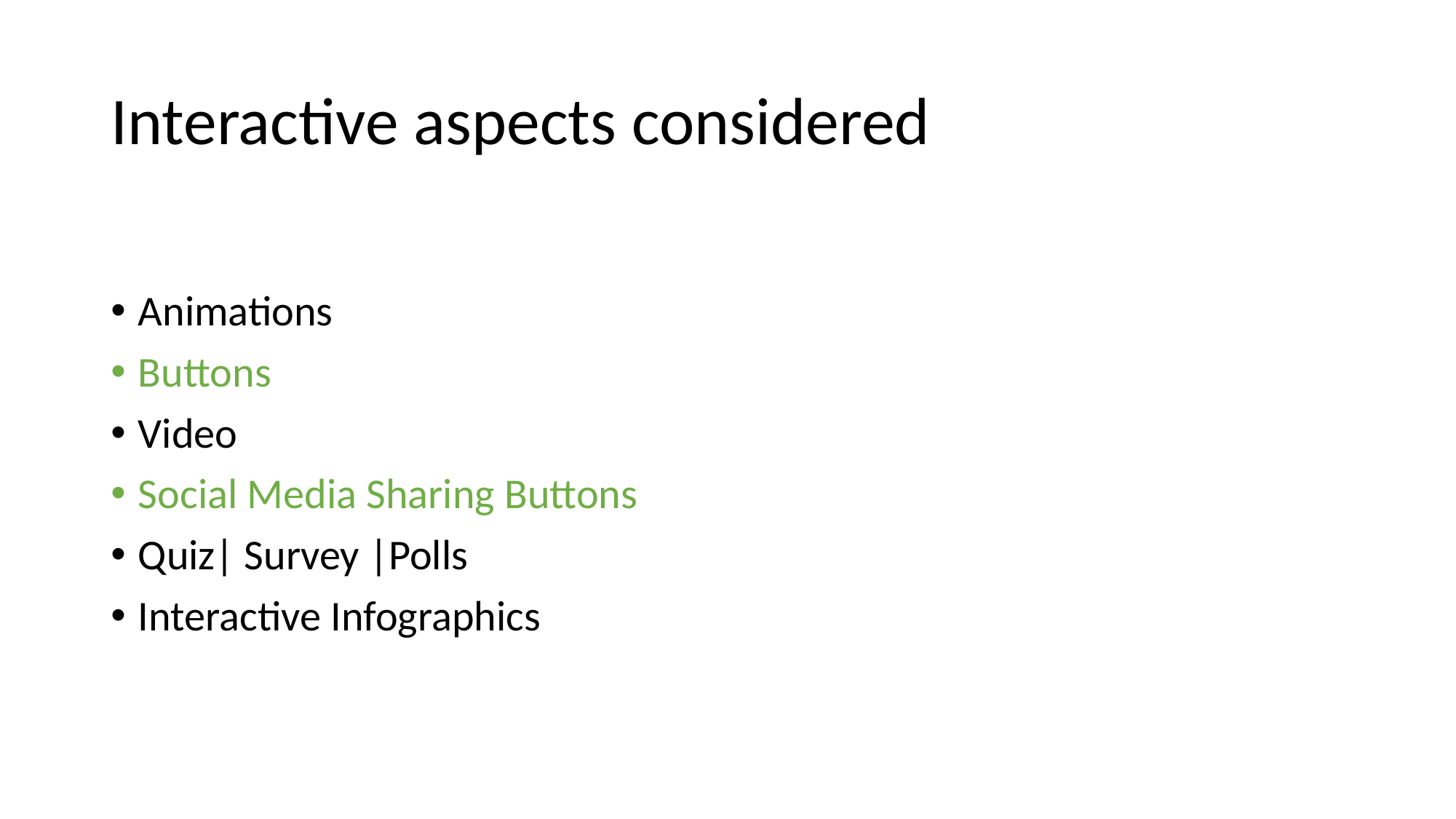

# Interactive aspects considered

Animations
Buttons
Video
Social Media Sharing Buttons
Quiz| Survey |Polls
Interactive Infographics